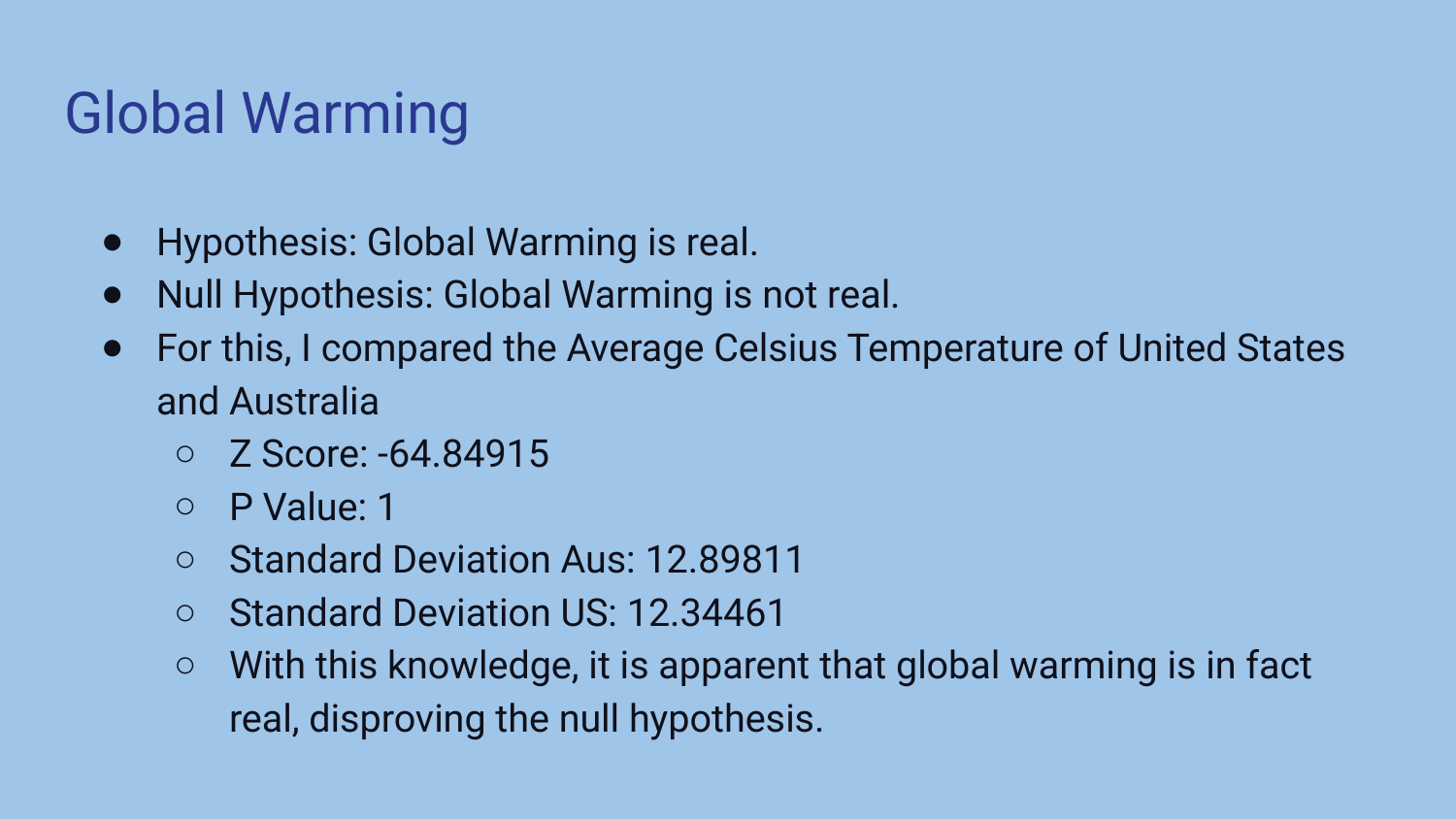

Global Warming
Hypothesis: Global Warming is real.
Null Hypothesis: Global Warming is not real.
For this, I compared the Average Celsius Temperature of United States and Australia
Z Score: -64.84915
P Value: 1
Standard Deviation Aus: 12.89811
Standard Deviation US: 12.34461
With this knowledge, it is apparent that global warming is in fact real, disproving the null hypothesis.